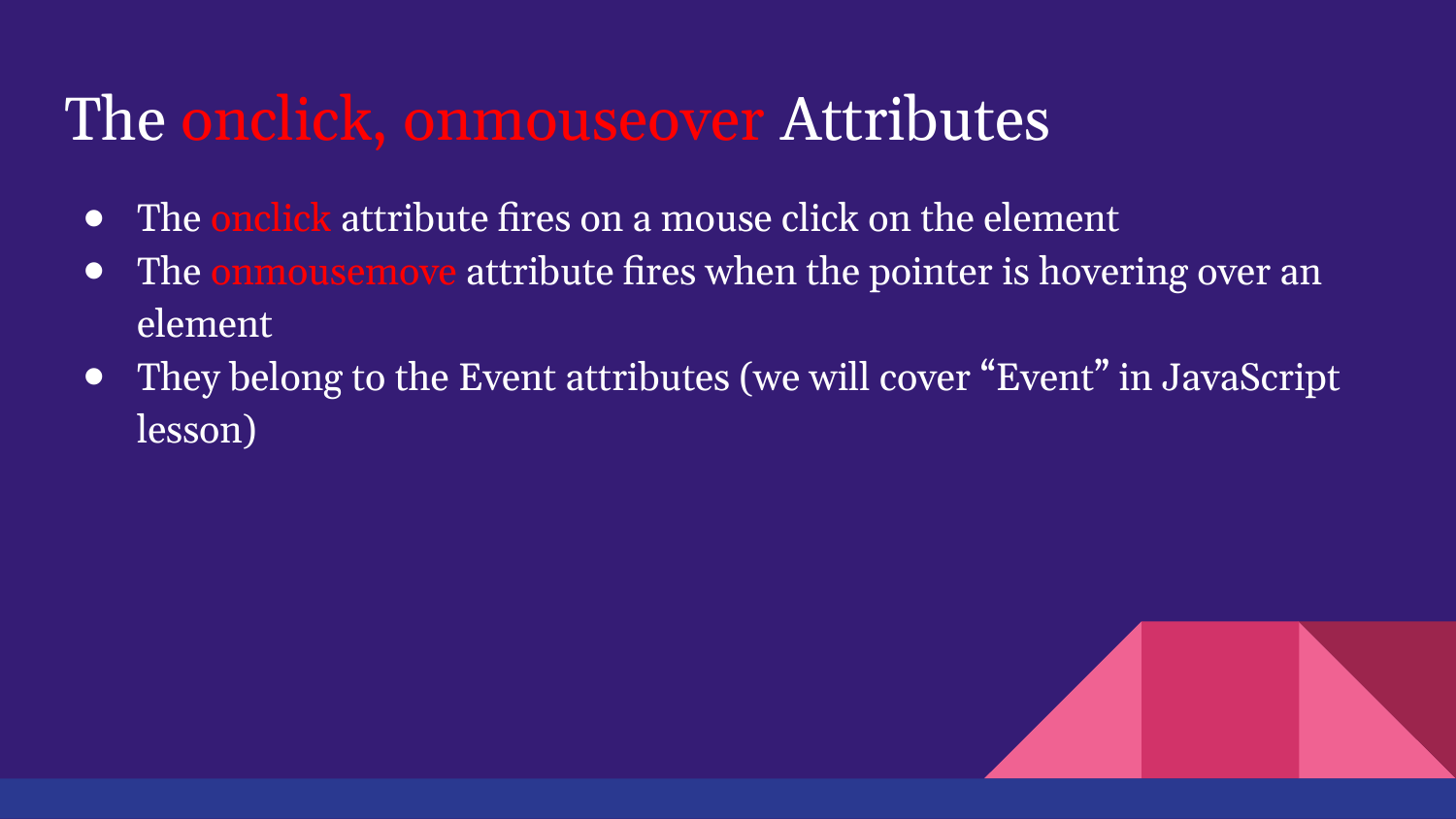

# The onclick, onmouseover Attributes
The onclick attribute fires on a mouse click on the element
The onmousemove attribute fires when the pointer is hovering over an element
They belong to the Event attributes (we will cover “Event” in JavaScript lesson)